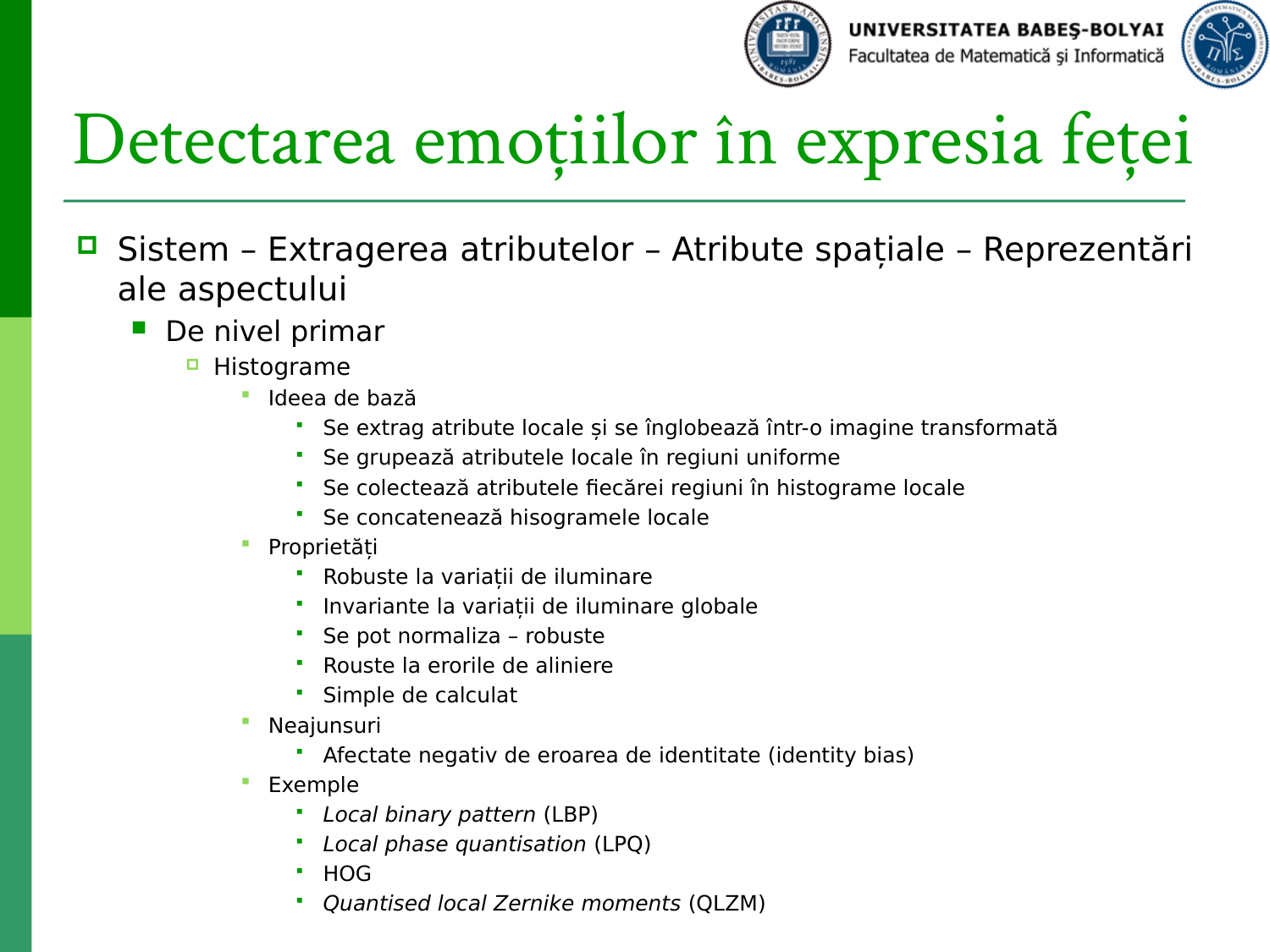

# Detectarea emoțiilor în expresia feței
Sistem – Extragerea atributelor – Atribute spațiale – Reprezentări ale aspectului
De nivel primar
Histograme
Ideea de bază
Se extrag atribute locale și se înglobează într-o imagine transformată
Se grupează atributele locale în regiuni uniforme
Se colectează atributele fiecărei regiuni în histograme locale
Se concatenează hisogramele locale
Proprietăți
Robuste la variații de iluminare
Invariante la variații de iluminare globale
Se pot normaliza – robuste
Rouste la erorile de aliniere
Simple de calculat
Neajunsuri
Afectate negativ de eroarea de identitate (identity bias)
Exemple
Local binary pattern (LBP)
Local phase quantisation (LPQ)
HOG
Quantised local Zernike moments (QLZM)